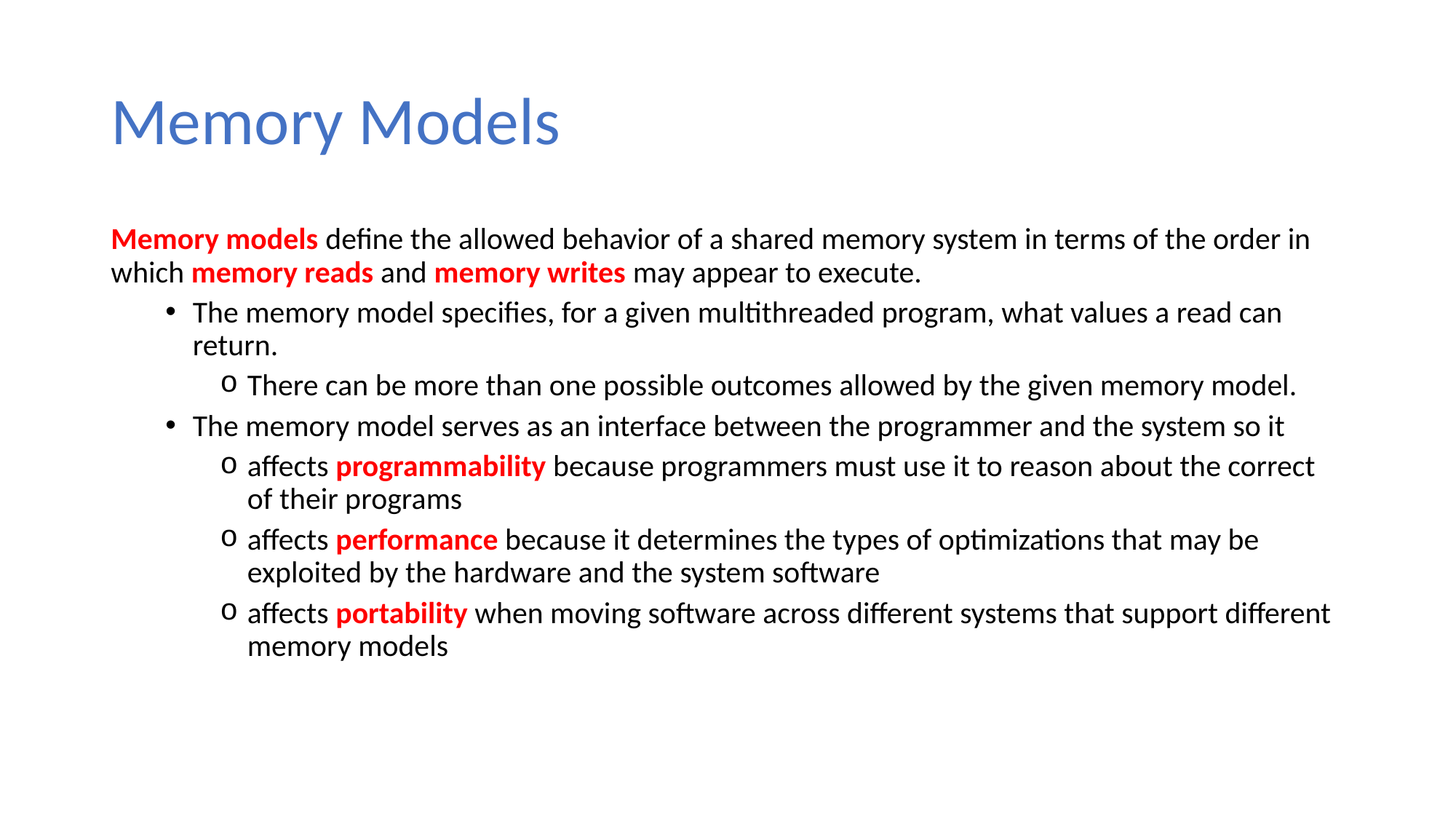

# Memory Models
Memory models define the allowed behavior of a shared memory system in terms of the order in which memory reads and memory writes may appear to execute.
The memory model specifies, for a given multithreaded program, what values a read can return.
There can be more than one possible outcomes allowed by the given memory model.
The memory model serves as an interface between the programmer and the system so it
affects programmability because programmers must use it to reason about the correct of their programs
affects performance because it determines the types of optimizations that may be exploited by the hardware and the system software
affects portability when moving software across different systems that support different memory models